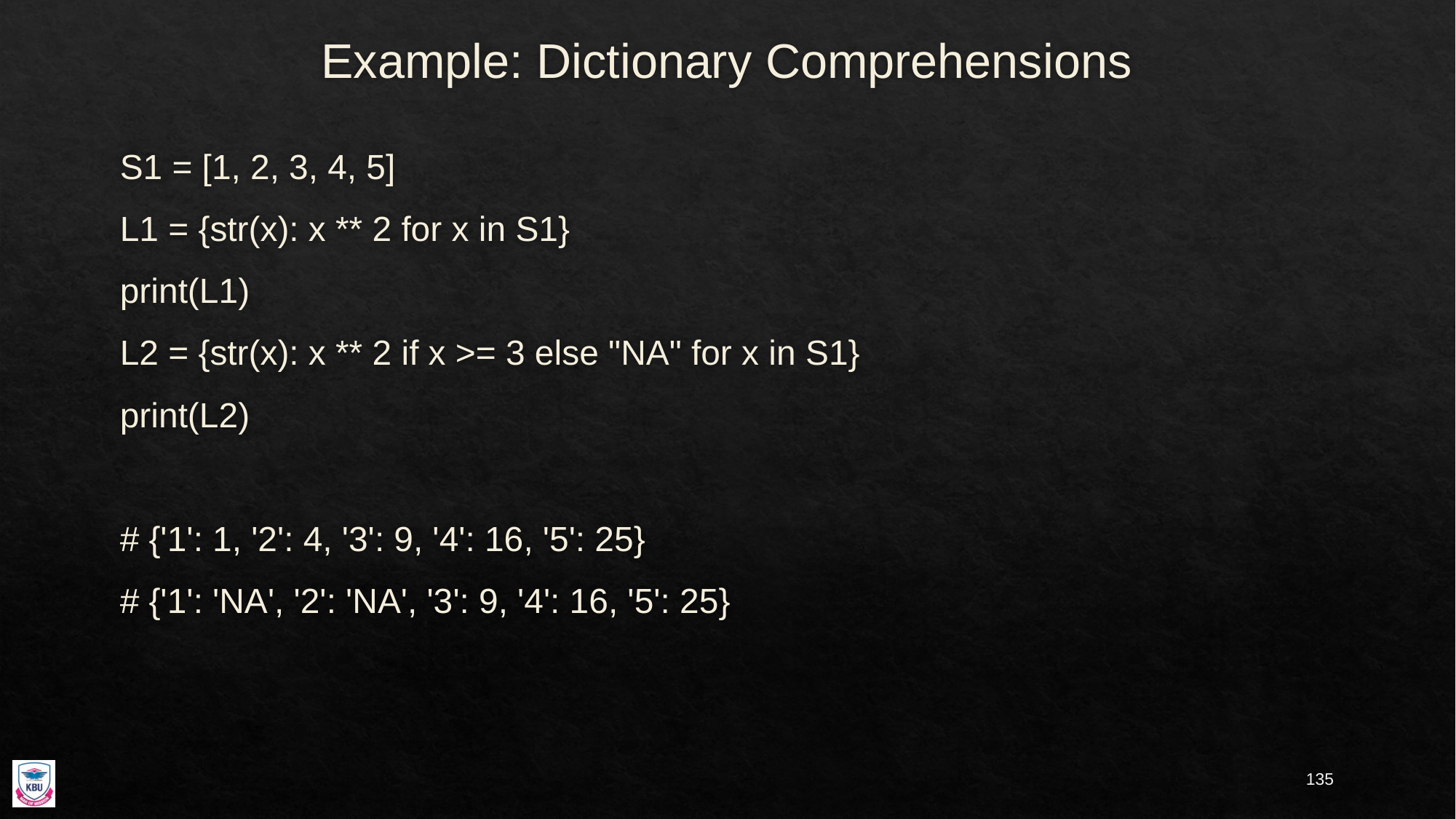

# Example: Dictionary Comprehensions
S1 = [1, 2, 3, 4, 5]
L1 = {str(x): x ** 2 for x in S1}
print(L1)
L2 = {str(x): x ** 2 if x >= 3 else "NA" for x in S1}
print(L2)

# {'1': 1, '2': 4, '3': 9, '4': 16, '5': 25}
# {'1': 'NA', '2': 'NA', '3': 9, '4': 16, '5': 25}
135